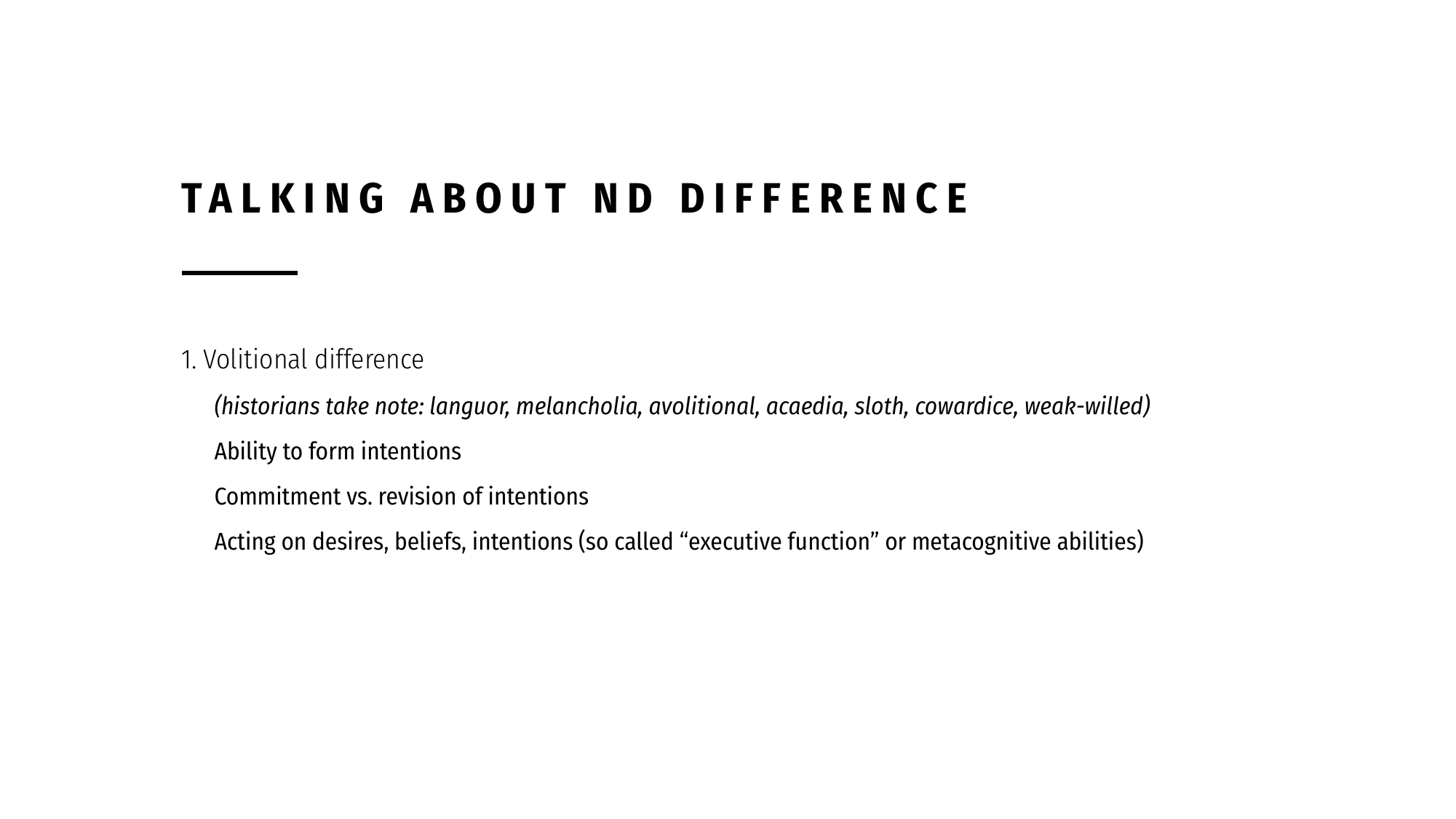

# Talking about ND difference
1. Volitional difference
(historians take note: languor, melancholia, avolitional, acaedia, sloth, cowardice, weak-willed)
Ability to form intentions
Commitment vs. revision of intentions
Acting on desires, beliefs, intentions (so called “executive function” or metacognitive abilities)